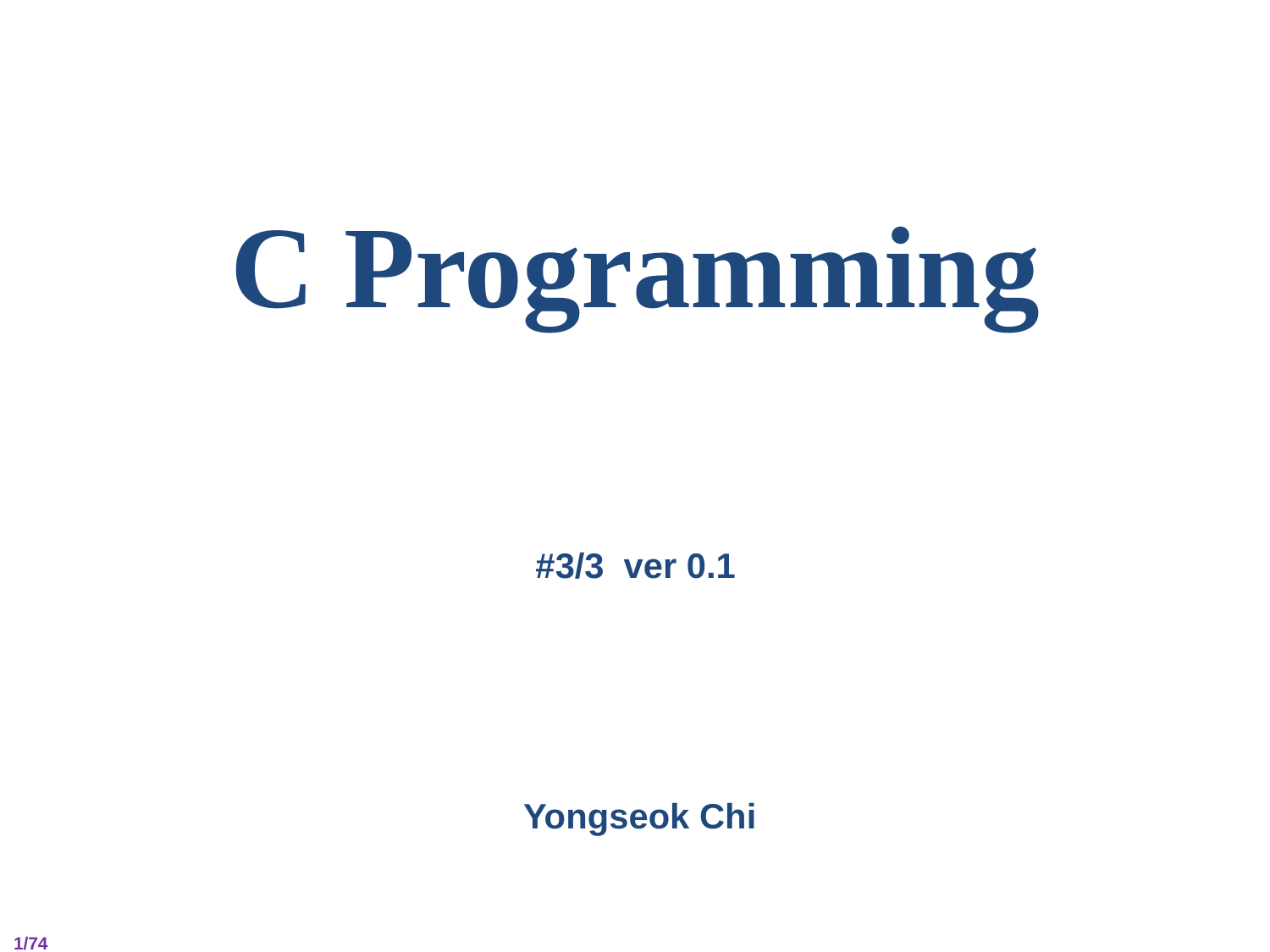

C Programming
#3/3  ver 0.1
Yongseok Chi